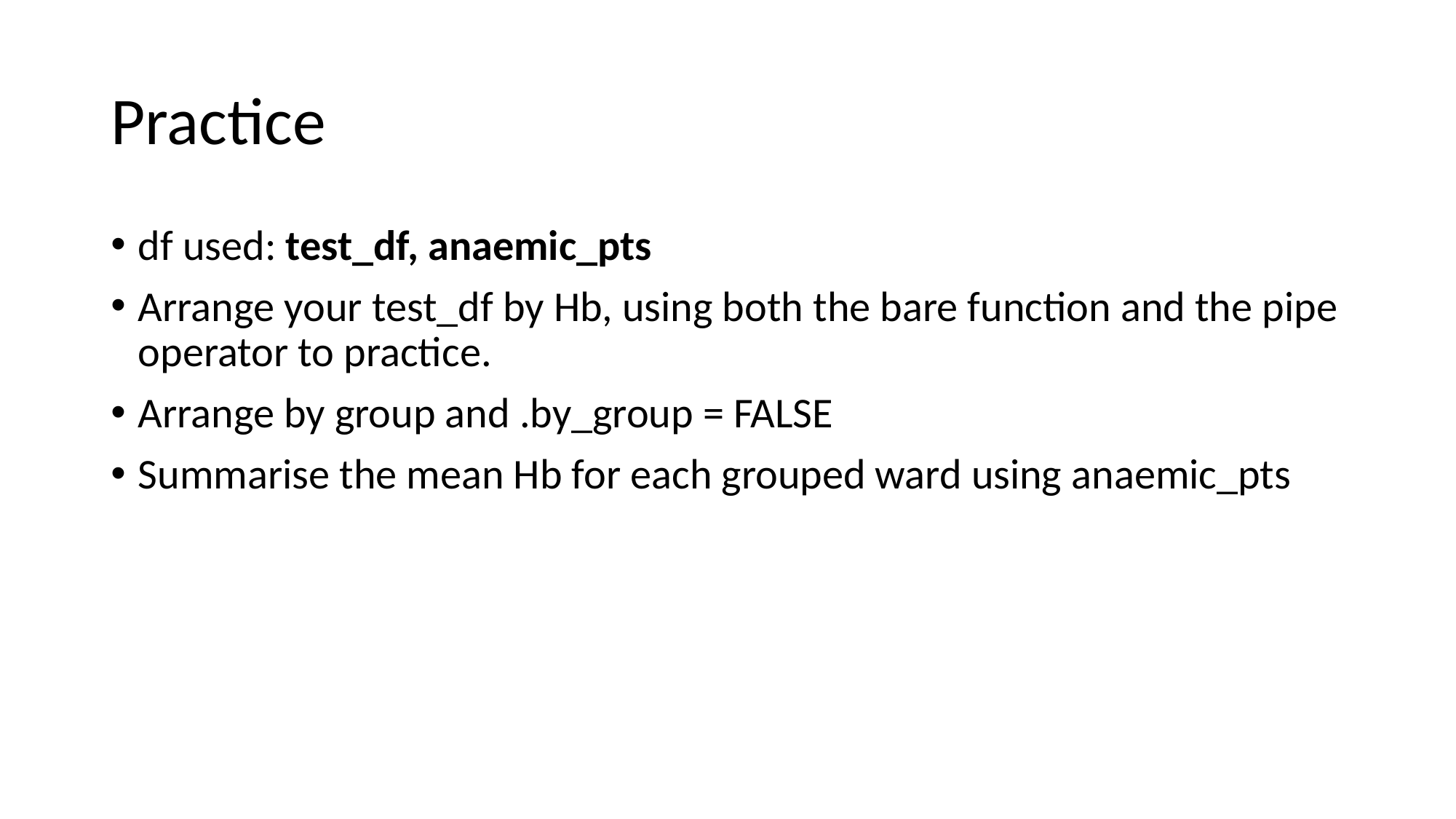

# Practice
df used: test_df, anaemic_pts
Arrange your test_df by Hb, using both the bare function and the pipe operator to practice.
Arrange by group and .by_group = FALSE
Summarise the mean Hb for each grouped ward using anaemic_pts